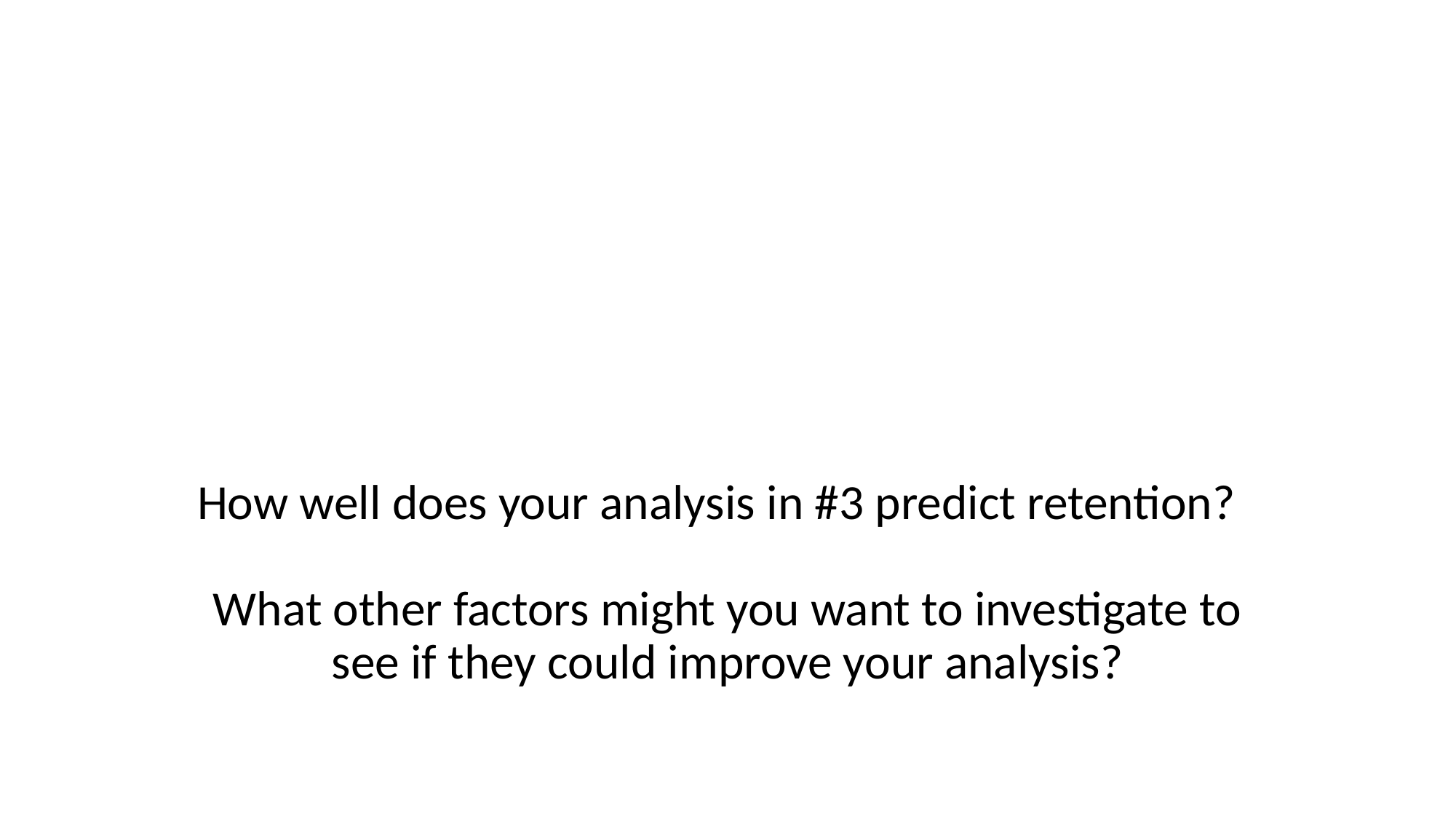

# How well does your analysis in #3 predict retention? What other factors might you want to investigate to see if they could improve your analysis?